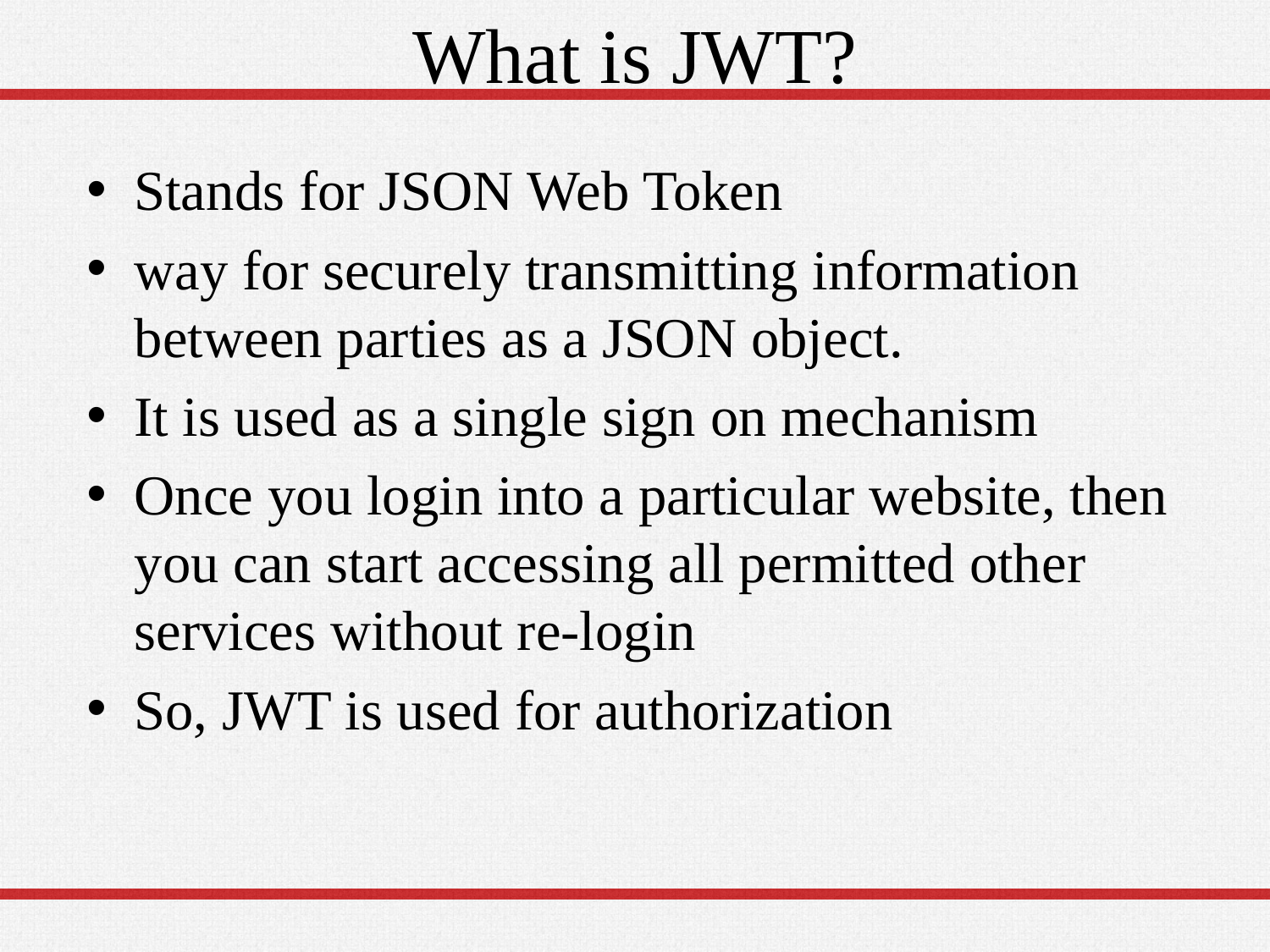

# What is JWT?
Stands for JSON Web Token
way for securely transmitting information between parties as a JSON object.
It is used as a single sign on mechanism
Once you login into a particular website, then you can start accessing all permitted other services without re-login
So, JWT is used for authorization
5